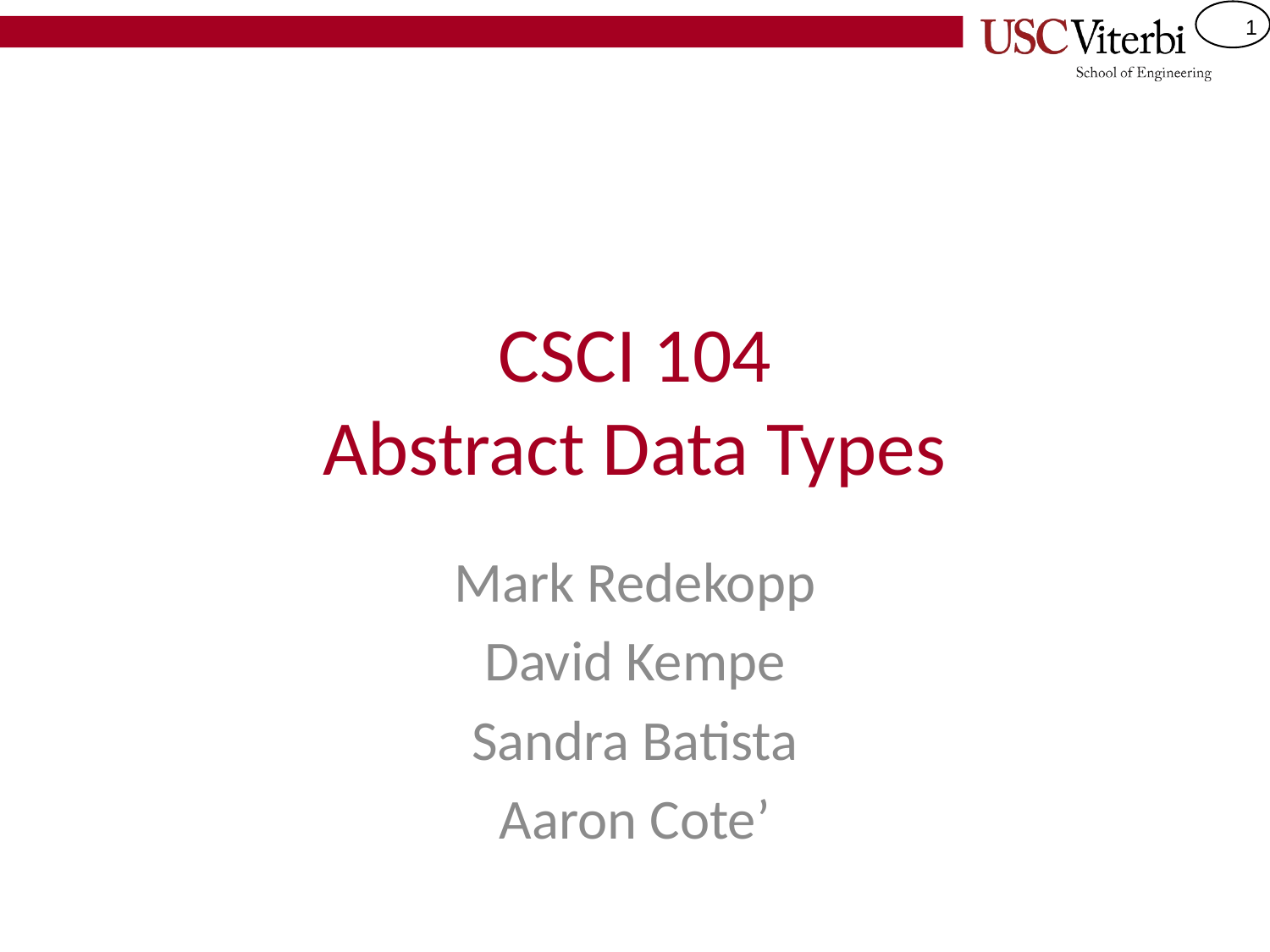

# CSCI 104 Abstract Data Types
Mark Redekopp
David Kempe
Sandra Batista
Aaron Cote’